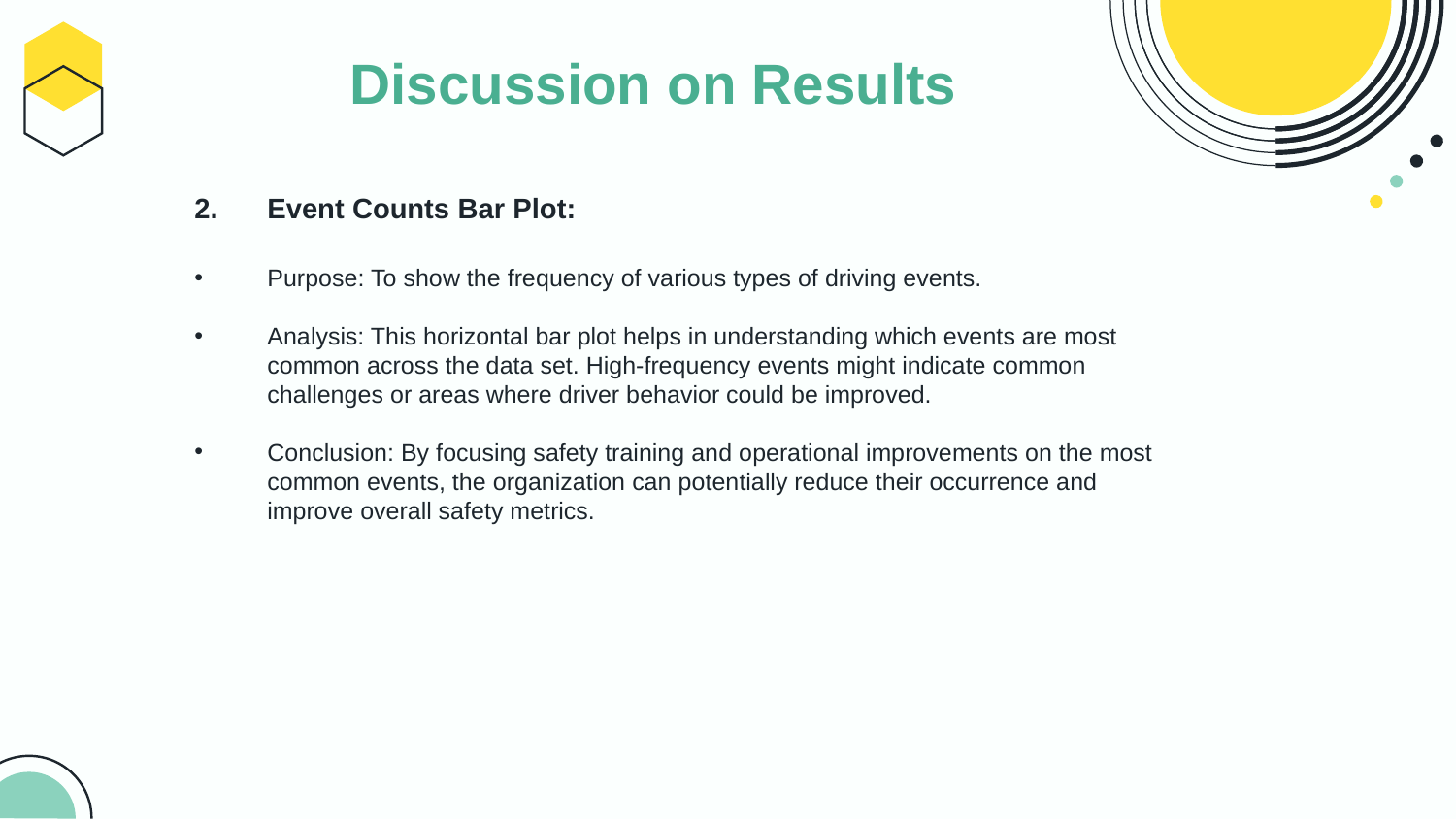

# Discussion on Results

Event Counts Bar Plot:

Purpose: To show the frequency of various types of driving events.

Analysis: This horizontal bar plot helps in understanding which events are most common across the data set. High-frequency events might indicate common challenges or areas where driver behavior could be improved.

Conclusion: By focusing safety training and operational improvements on the most common events, the organization can potentially reduce their occurrence and improve overall safety metrics.